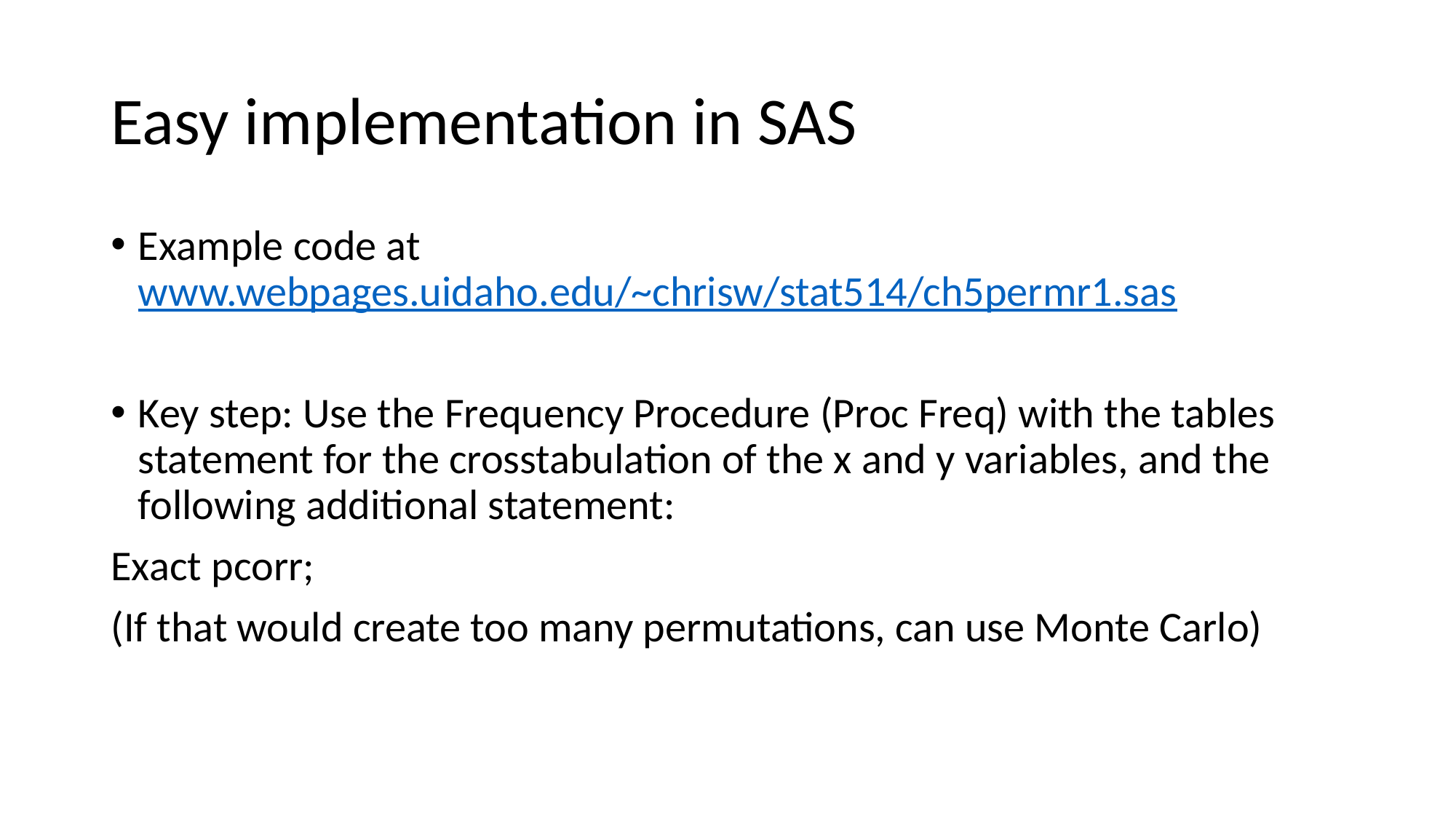

# Easy implementation in SAS
Example code at www.webpages.uidaho.edu/~chrisw/stat514/ch5permr1.sas

Key step: Use the Frequency Procedure (Proc Freq) with the tables statement for the crosstabulation of the x and y variables, and the following additional statement:
Exact pcorr;
(If that would create too many permutations, can use Monte Carlo)